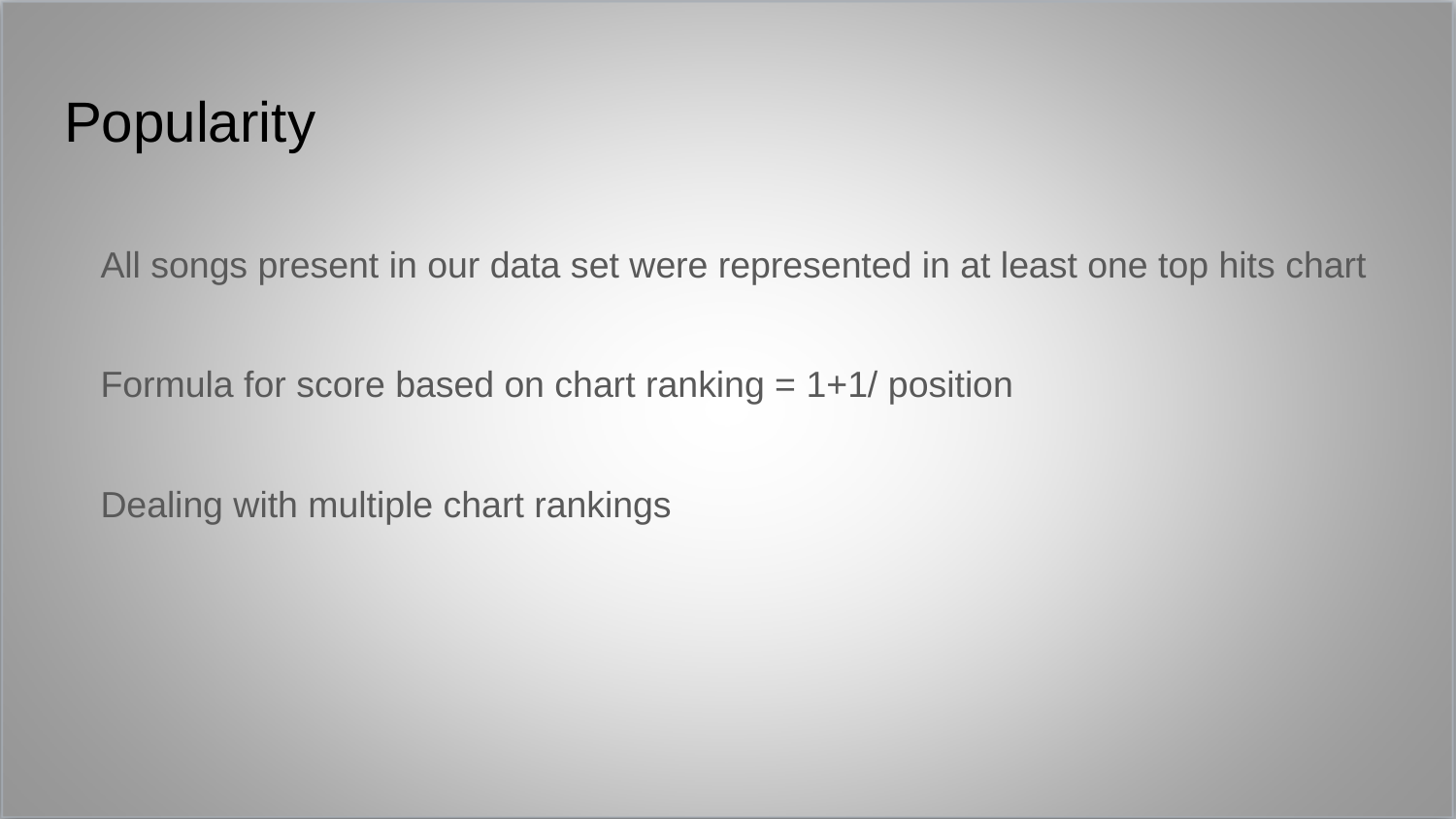

# Popularity
All songs present in our data set were represented in at least one top hits chart
Formula for score based on chart ranking = 1+1/ position
Dealing with multiple chart rankings